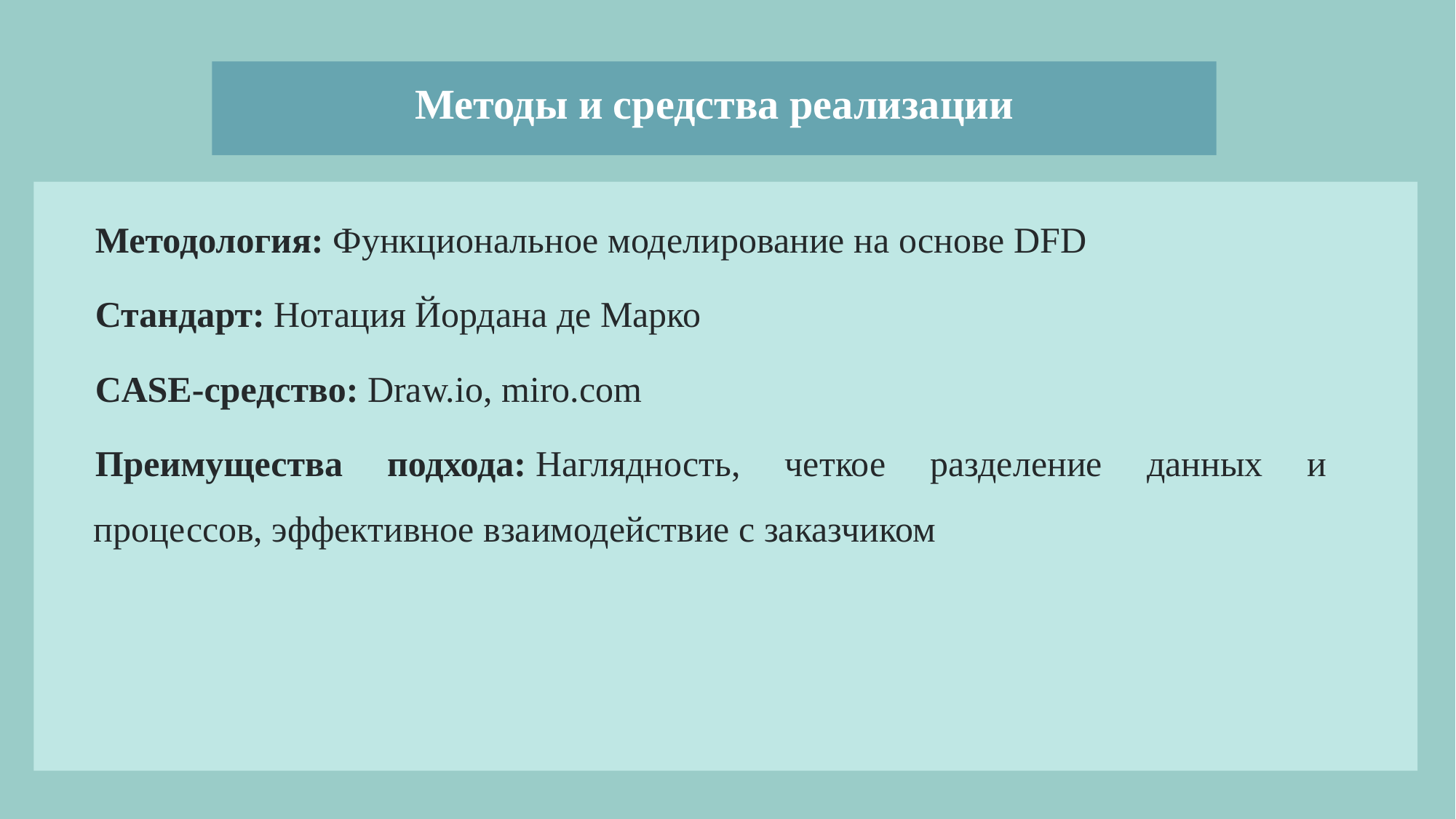

Методы и средства реализации

Методология: Функциональное моделирование на основе DFD
Стандарт: Нотация Йордана де Марко
CASE-средство: Draw.io, miro.com
Преимущества подхода: Наглядность, четкое разделение данных и процессов, эффективное взаимодействие с заказчиком